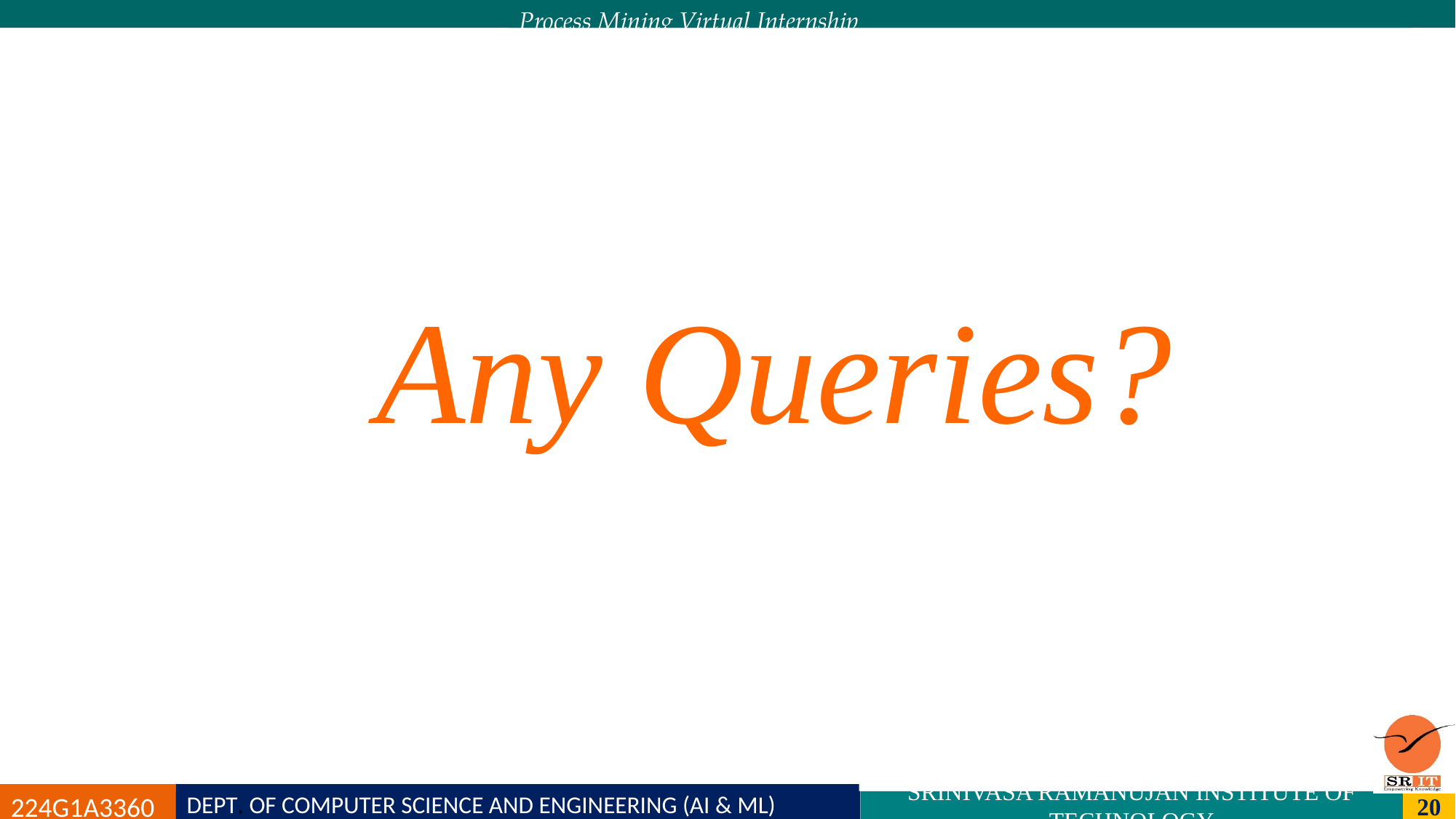

Process Mining Virtual Internship
Any Queries?

DEPT. OF COMPUTER SCIENCE AND ENGINEERING (AI & ML)
224G1A3360